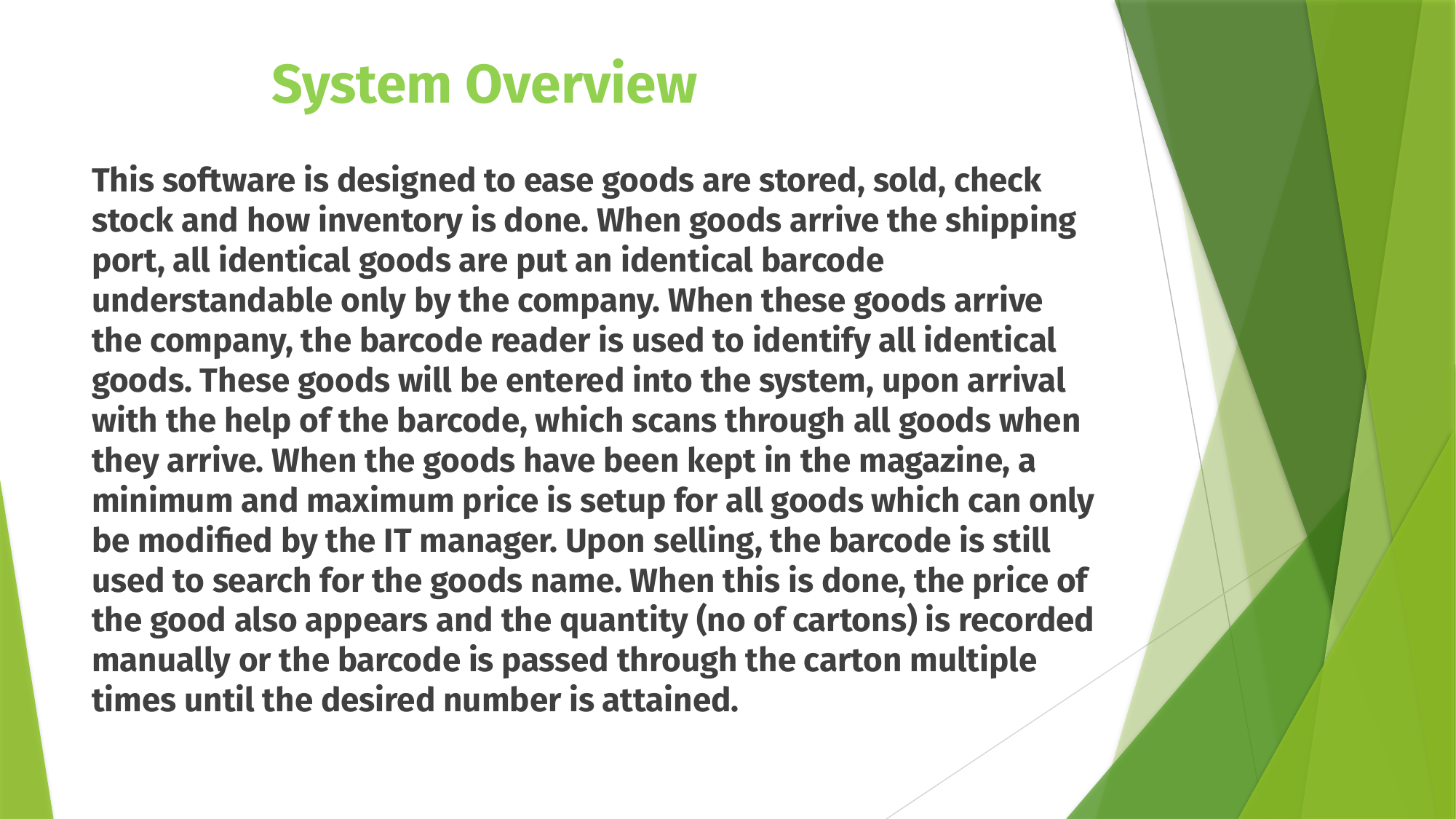

System Overview

This software is designed to ease goods are stored, sold, check stock and how inventory is done. When goods arrive the shipping port, all identical goods are put an identical barcode understandable only by the company. When these goods arrive the company, the barcode reader is used to identify all identical goods. These goods will be entered into the system, upon arrival with the help of the barcode, which scans through all goods when they arrive. When the goods have been kept in the magazine, a minimum and maximum price is setup for all goods which can only be modified by the IT manager. Upon selling, the barcode is still used to search for the goods name. When this is done, the price of the good also appears and the quantity (no of cartons) is recorded manually or the barcode is passed through the carton multiple times until the desired number is attained.